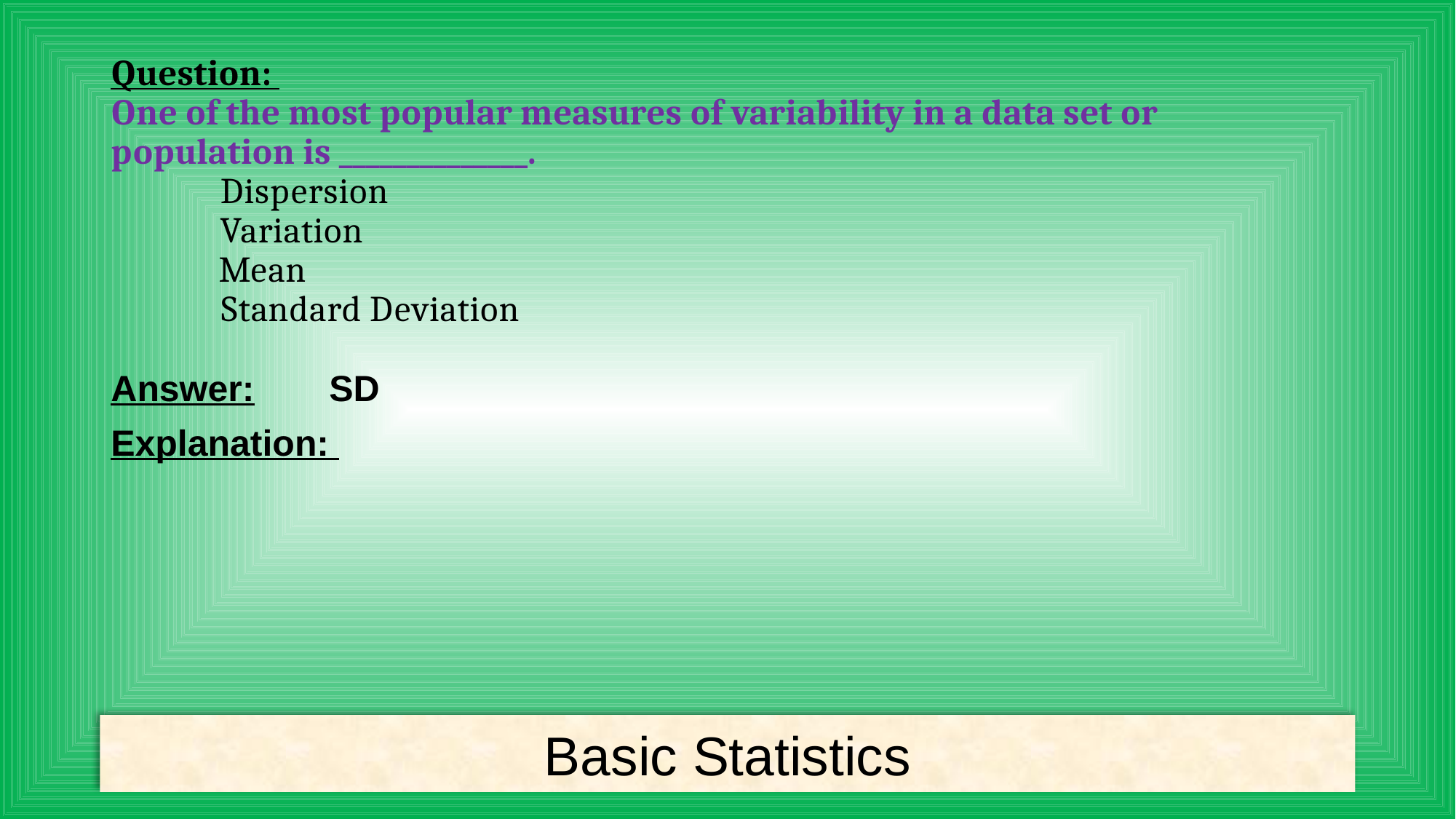

# Question: One of the most popular measures of variability in a data set or population is ______________. Dispersion Variation Mean Standard Deviation
Answer:	SD
Explanation:

Basic Statistics